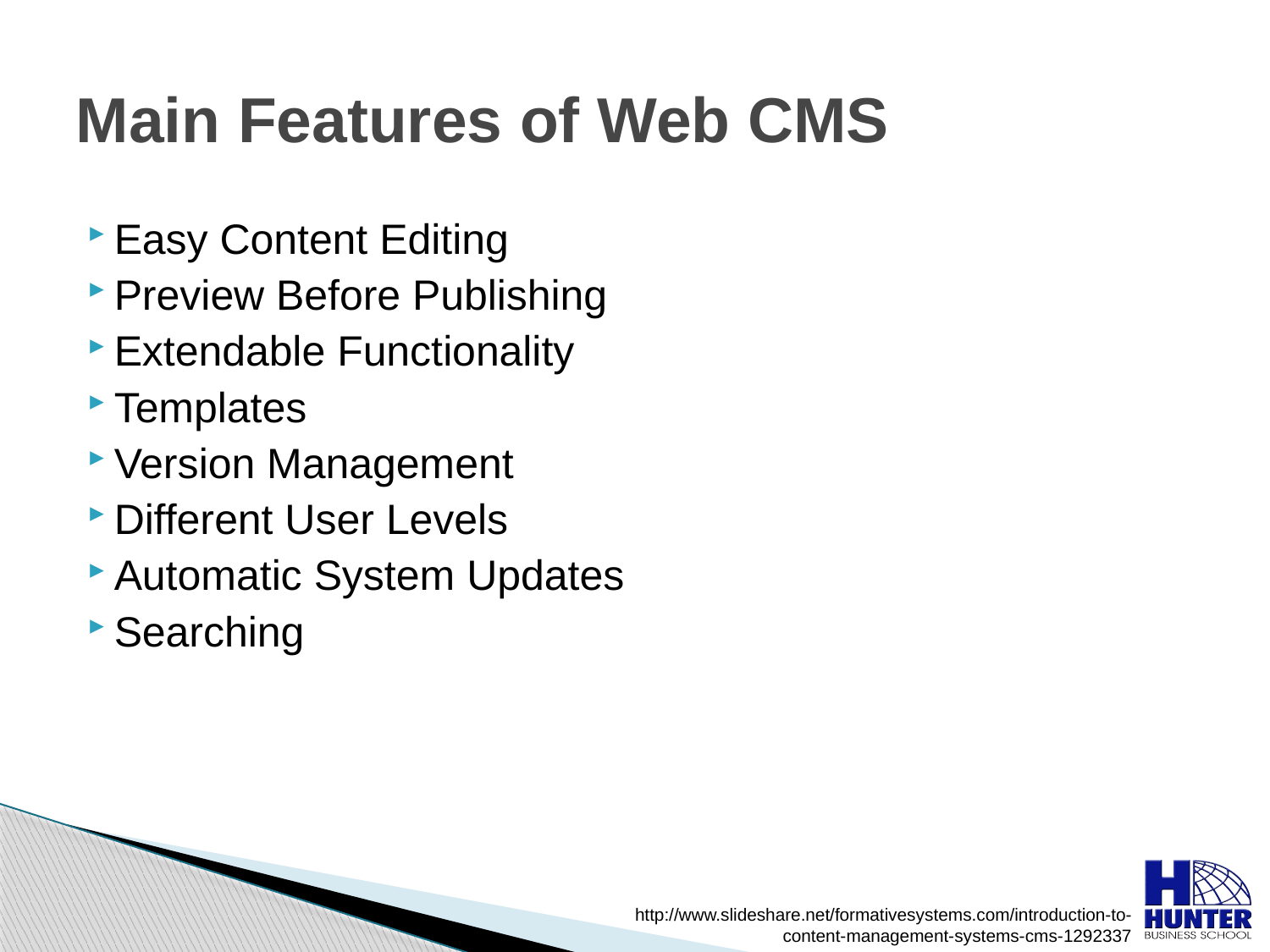

# Main Features of Web CMS
Easy Content Editing
Preview Before Publishing
Extendable Functionality
Templates
Version Management
Different User Levels
Automatic System Updates
Searching
http://www.slideshare.net/formativesystems.com/introduction-to-content-management-systems-cms-1292337